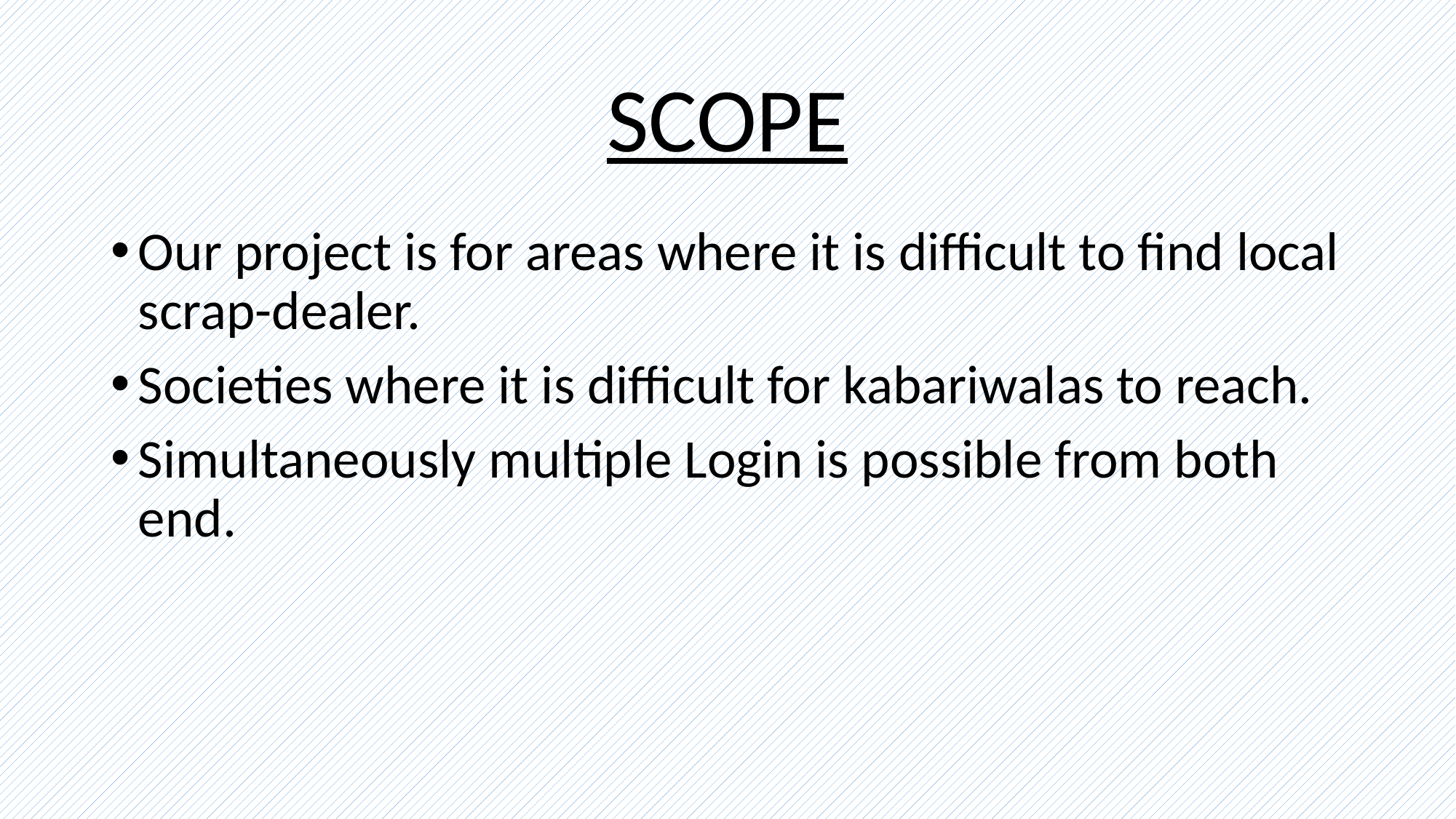

# SCOPE
Our project is for areas where it is difficult to find local scrap-dealer.
Societies where it is difficult for kabariwalas to reach.
Simultaneously multiple Login is possible from both end.